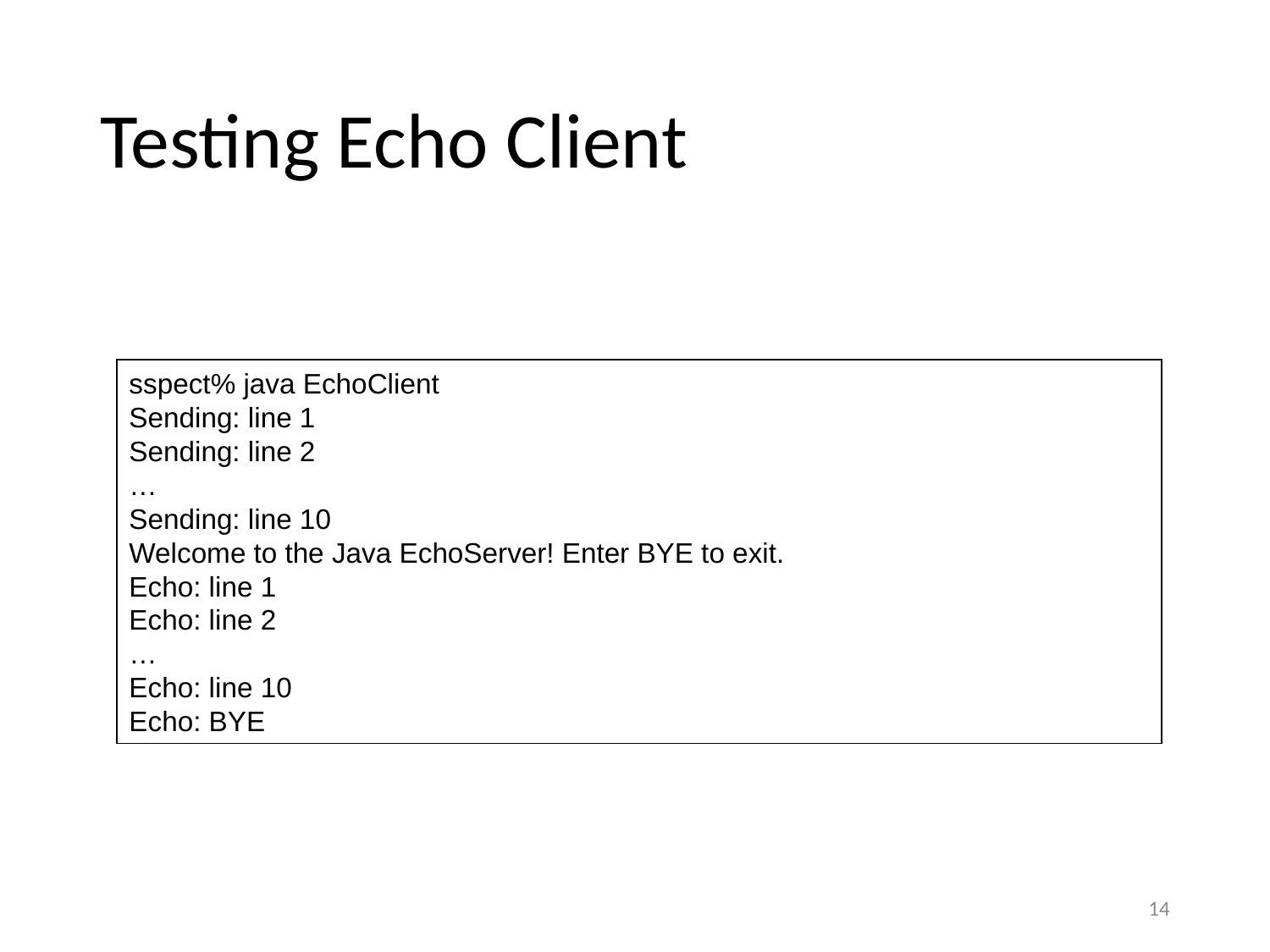

# Testing Echo Client
sspect% java EchoClient
Sending: line 1
Sending: line 2
…
Sending: line 10
Welcome to the Java EchoServer! Enter BYE to exit.
Echo: line 1
Echo: line 2
…
Echo: line 10
Echo: BYE
14